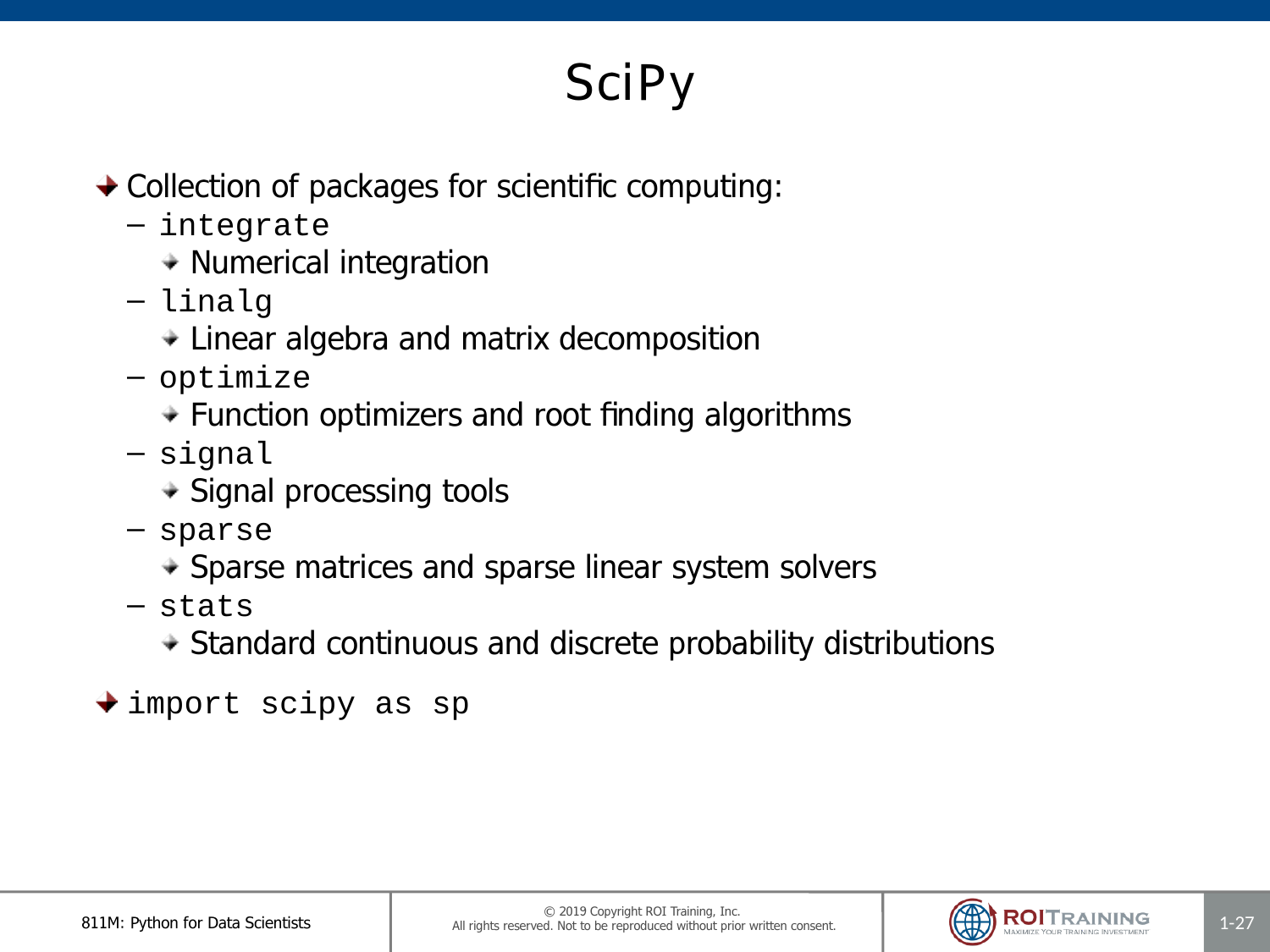

# SciPy
Collection of packages for scientific computing:
integrate
Numerical integration
linalg
Linear algebra and matrix decomposition
optimize
Function optimizers and root finding algorithms
signal
Signal processing tools
sparse
Sparse matrices and sparse linear system solvers
stats
Standard continuous and discrete probability distributions
import scipy as sp